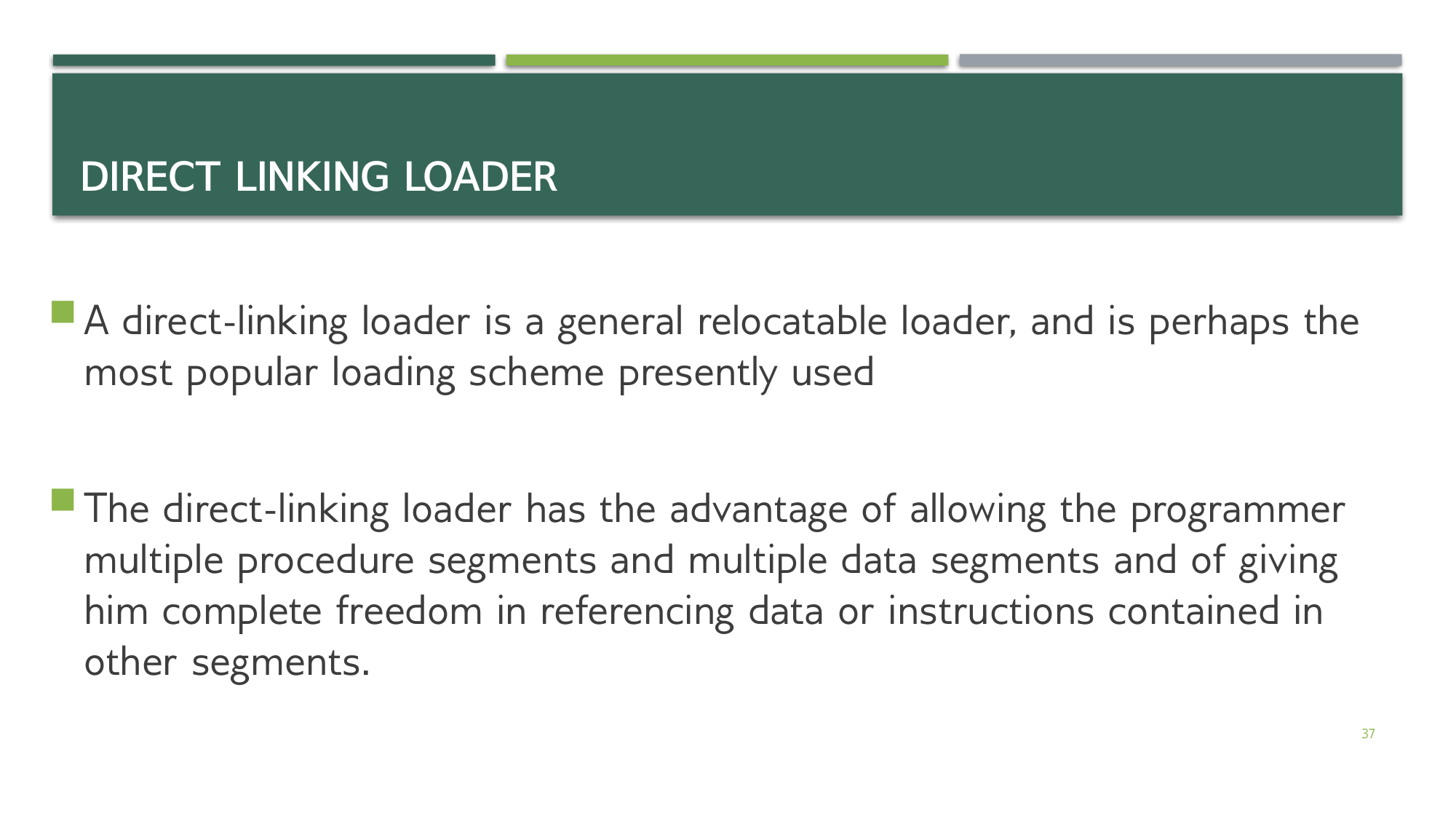

# Direct linking loader
A direct-linking loader is a general relocatable loader, and is perhaps the most popular loading scheme presently used

The direct-linking loader has the advantage of allowing the programmer multiple procedure segments and multiple data segments and of giving him complete freedom in referencing data or instructions contained in other segments.
37